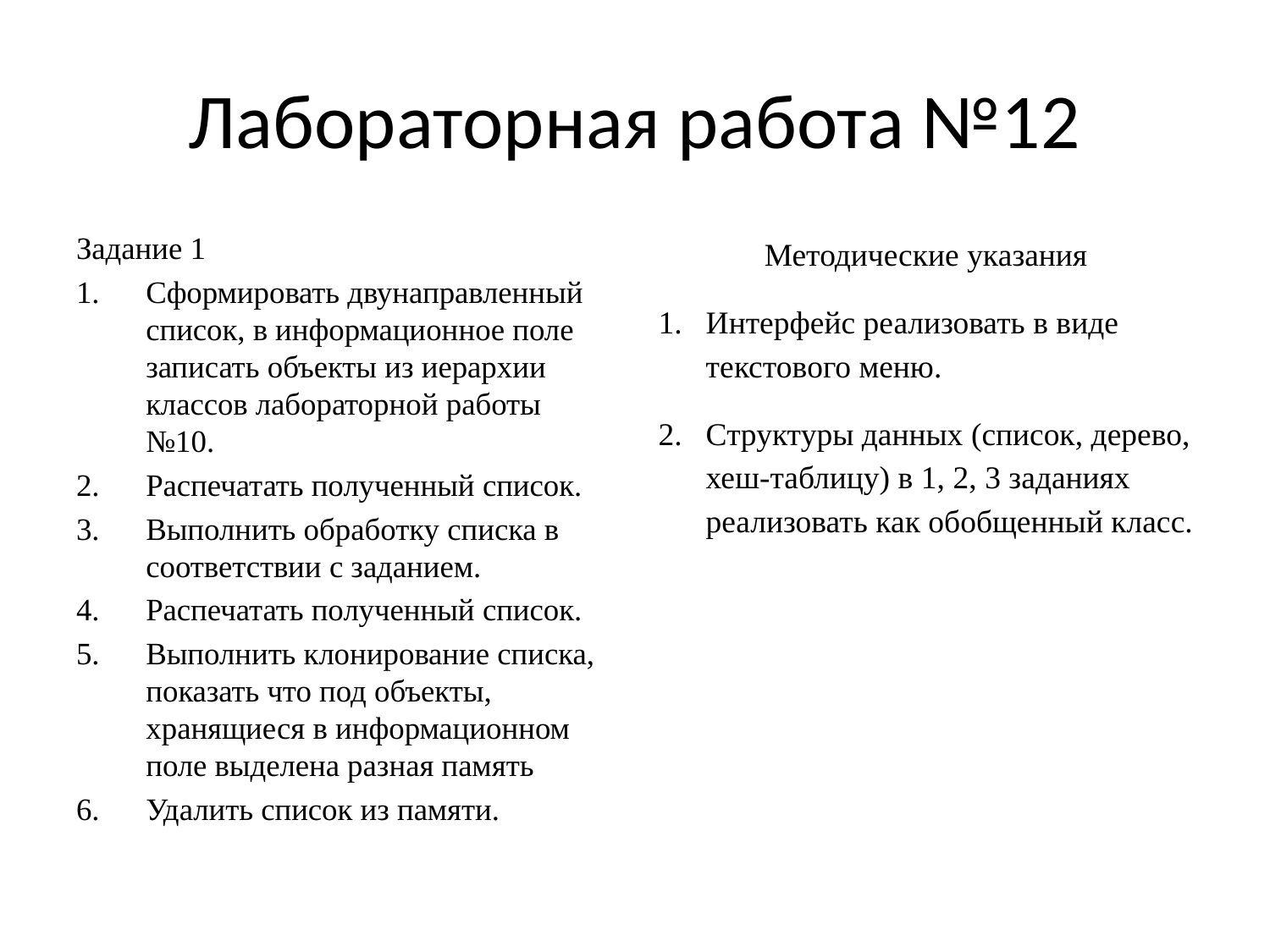

# Лабораторная работа №12
Задание 1
Сформировать двунаправленный список, в информационное поле записать объекты из иерархии классов лабораторной работы №10.
Распечатать полученный список.
Выполнить обработку списка в соответствии с заданием.
Распечатать полученный список.
Выполнить клонирование списка, показать что под объекты, хранящиеся в информационном поле выделена разная память
Удалить список из памяти.

Методические указания
Интерфейс реализовать в виде текстового меню.
Структуры данных (список, дерево, хеш-таблицу) в 1, 2, 3 заданиях реализовать как обобщенный класс.